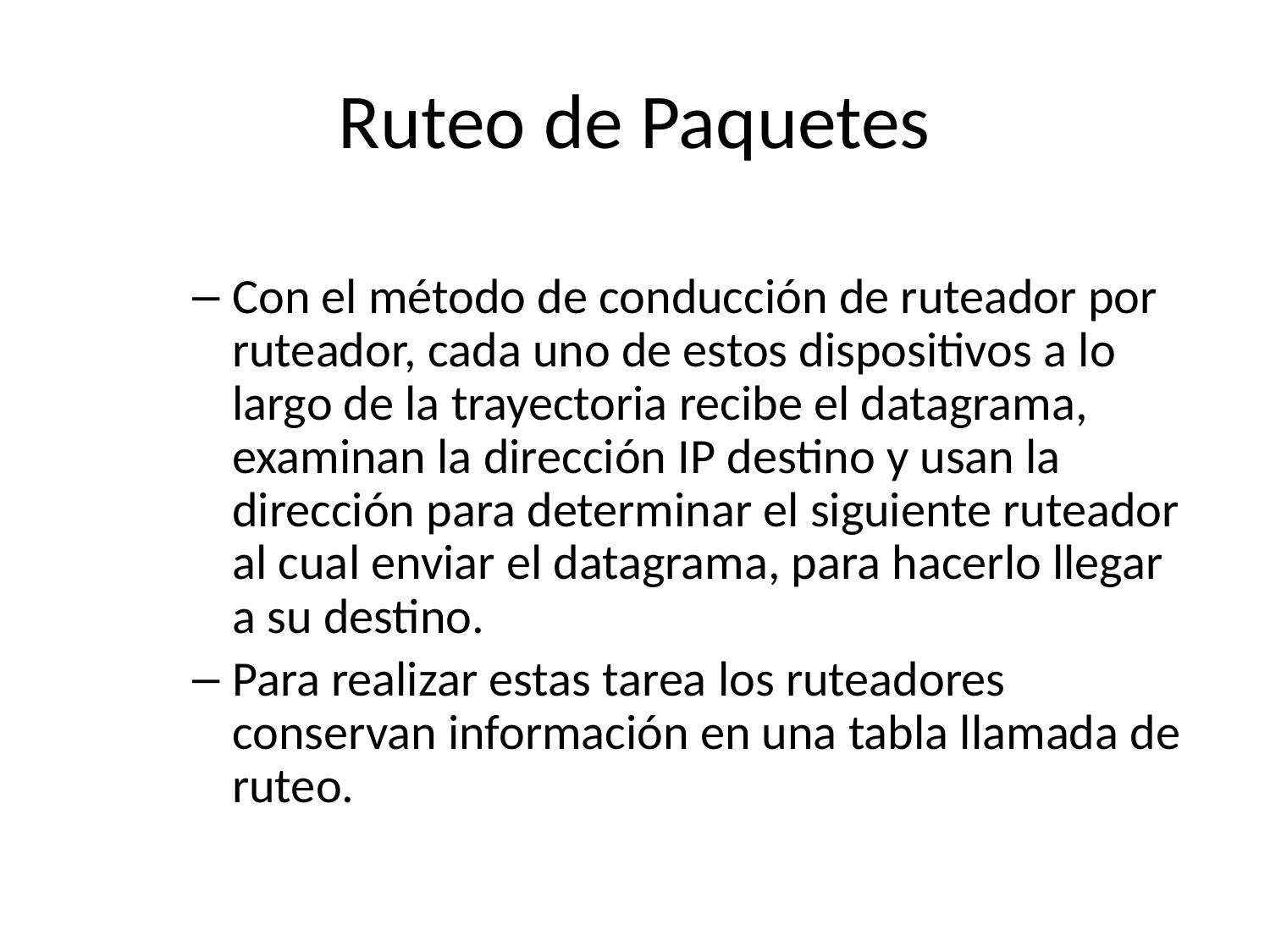

# Ruteo de Paquetes
Con el método de conducción de ruteador por ruteador, cada uno de estos dispositivos a lo largo de la trayectoria recibe el datagrama, examinan la dirección IP destino y usan la dirección para determinar el siguiente ruteador al cual enviar el datagrama, para hacerlo llegar a su destino.
Para realizar estas tarea los ruteadores conservan información en una tabla llamada de ruteo.